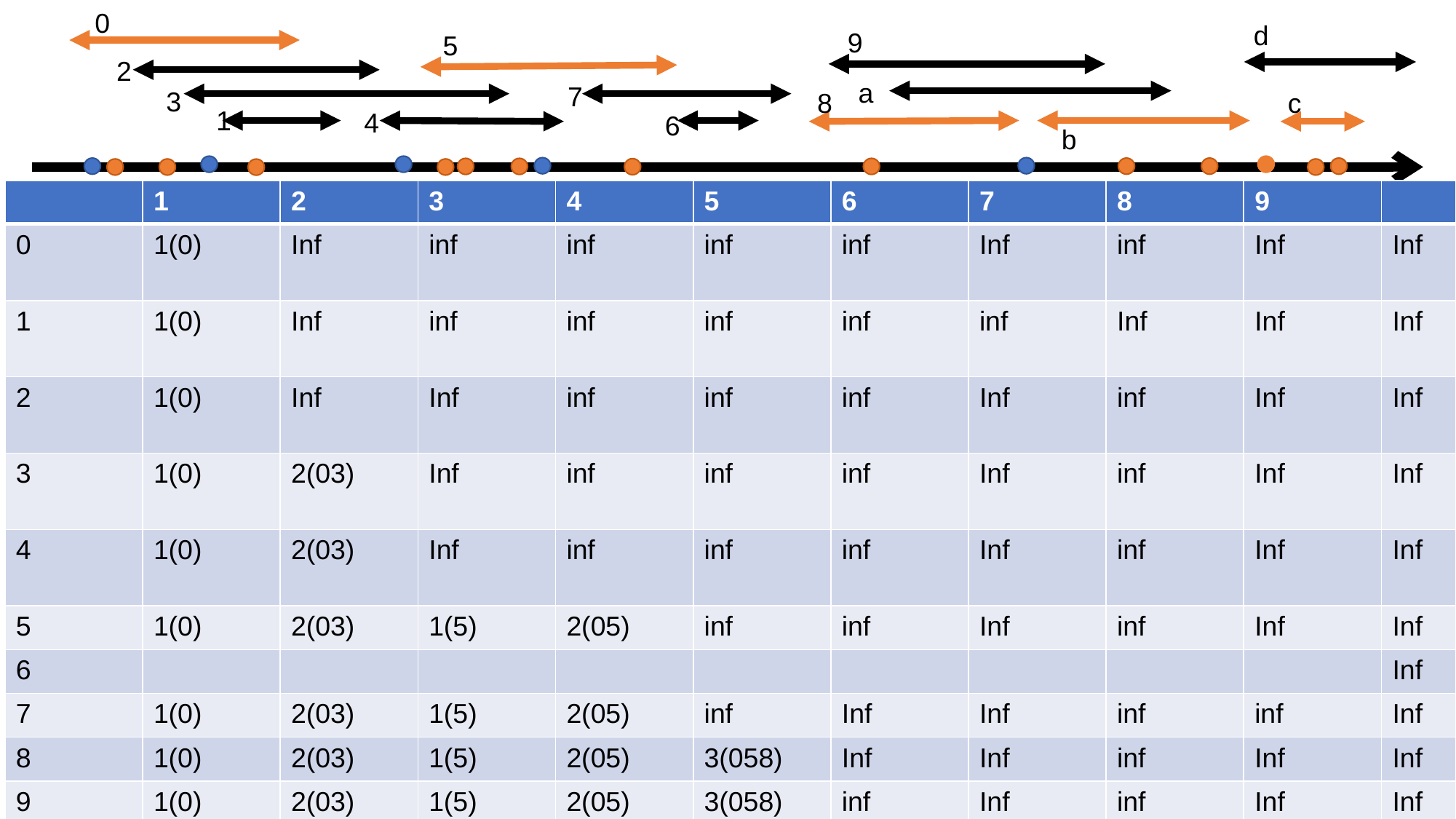

0
d
9
5
2
a
7
3
8
c
1
4
6
b

|  | 1 | 2 | 3 | 4 | 5 | 6 | 7 | 8 | 9 |  |
| --- | --- | --- | --- | --- | --- | --- | --- | --- | --- | --- |
| 0 | 1(0) | Inf | inf | inf | inf | inf | Inf | inf | Inf | Inf |
| 1 | 1(0) | Inf | inf | inf | inf | inf | inf | Inf | Inf | Inf |
| 2 | 1(0) | Inf | Inf | inf | inf | inf | Inf | inf | Inf | Inf |
| 3 | 1(0) | 2(03) | Inf | inf | inf | inf | Inf | inf | Inf | Inf |
| 4 | 1(0) | 2(03) | Inf | inf | inf | inf | Inf | inf | Inf | Inf |
| 5 | 1(0) | 2(03) | 1(5) | 2(05) | inf | inf | Inf | inf | Inf | Inf |
| 6 |  |  |  |  |  |  |  |  |  | Inf |
| 7 | 1(0) | 2(03) | 1(5) | 2(05) | inf | Inf | Inf | inf | inf | Inf |
| 8 | 1(0) | 2(03) | 1(5) | 2(05) | 3(058) | Inf | Inf | inf | Inf | Inf |
| 9 | 1(0) | 2(03) | 1(5) | 2(05) | 3(058) | inf | Inf | inf | Inf | Inf |
| a | 1(0) | 2(03) | 1(5) | 2(05) | 3(058) | Inf | Inf | inf | Inf | Inf |
| b | 1(0) | 1(b) | 1(5) | 2(05) | 2(5b) | 3(05b) | 4(058b) | inf | Inf | Inf |
| c | 1(0) | 1(b) | 1(5) | 2(05) | 2(05) | 3(05b) | 3(5bc) | 4(05bc) | 5(058bc) | inf |
| d | 1(0) | 1(b) | 1(5) | 2(05) | 2(05) | 2(5d) | 3(5bc) | 3(05d) | 4(05bd) | inf |
|  | 1 | 2 | 3 | 4 | 5 | 6 | 7 |
| --- | --- | --- | --- | --- | --- | --- | --- |
| 0 | 1(0) | Inf | inf | inf | inf | inf | Inf |
| 1 | 1(1) | Inf | inf | inf | inf | inf | inf |
| 2 | 1(1) | 1(2) | Inf | inf | inf | inf | Inf |
| 3 | 1(3) | 1(2) | inf | inf | inf | inf | Inf |
| 4 | 1(3) | 1(4) |  |  |  |  |  |
| 5 |  |  |  |  |  |  |  |
| 6 |  |  |  |  |  |  |  |
| 7 |  |  |  |  |  |  |  |
| 8 |  |  |  |  |  |  |  |
| 9 |  |  |  |  |  |  |  |
| 10 |  |  |  |  |  |  |  |
| 11 |  |  |  |  |  |  |  |
| 12 |  |  |  |  |  |  |  |
| 13 |  |  |  |  |  |  |  |